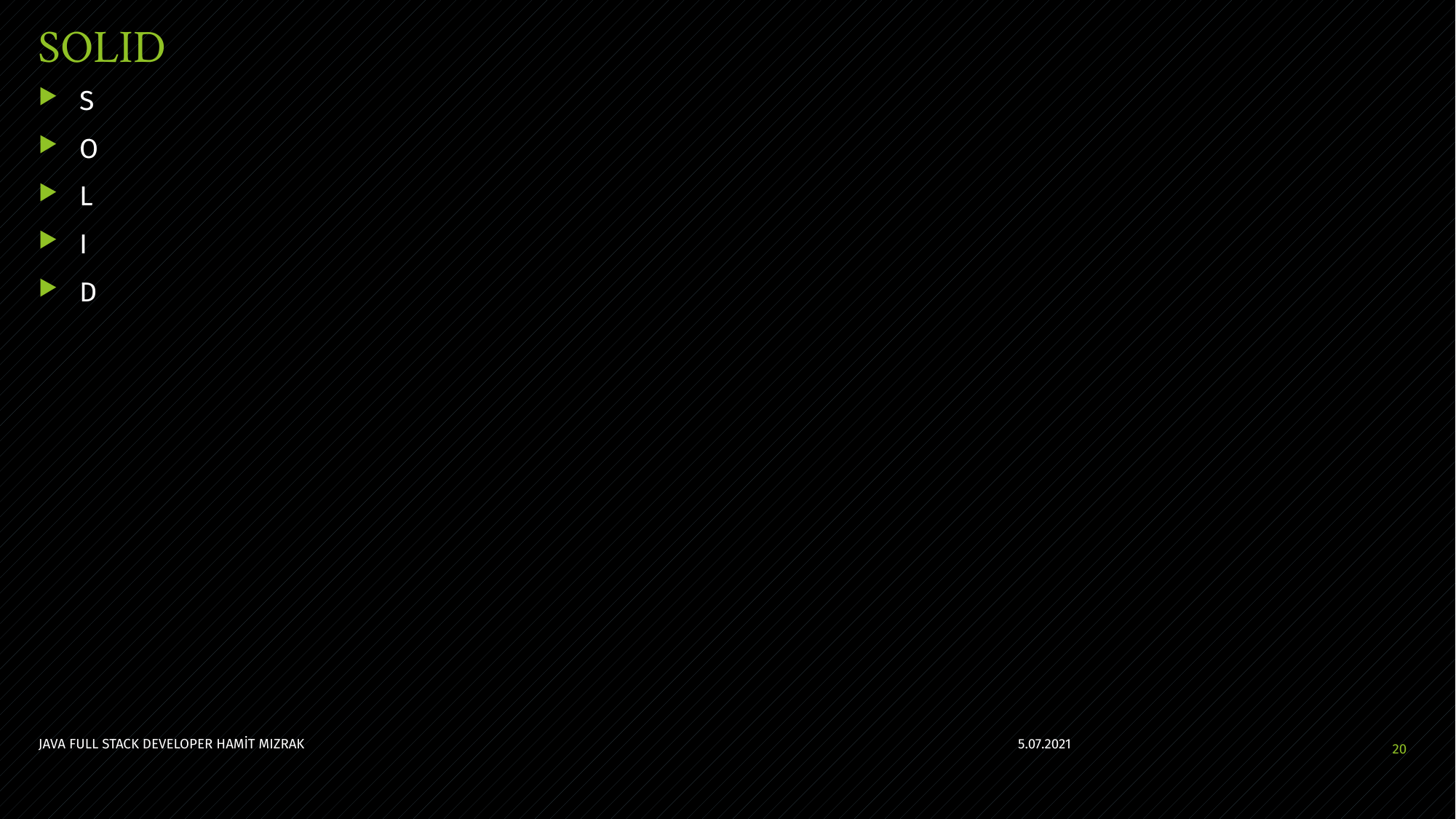

# SOLID
S
O
L
I
D
JAVA FULL STACK DEVELOPER HAMİT MIZRAK
5.07.2021
20